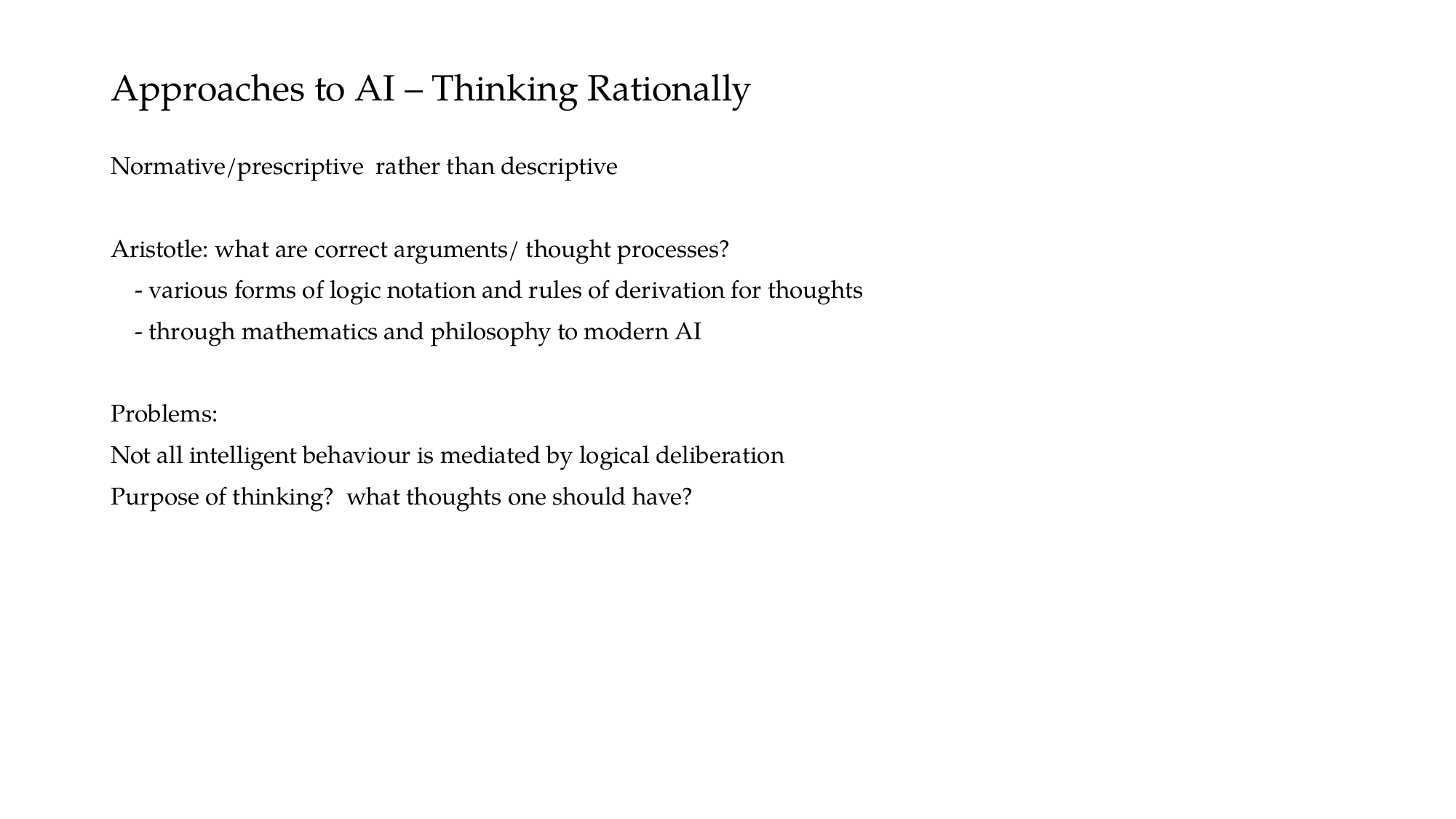

# Approaches to AI – Thinking Rationally
Normative/prescriptive  rather than descriptive

Aristotle: what are correct arguments/ thought processes?
    - various forms of logic notation and rules of derivation for thoughts
    - through mathematics and philosophy to modern AI

Problems:
Not all intelligent behaviour is mediated by logical deliberation
Purpose of thinking?  what thoughts one should have?